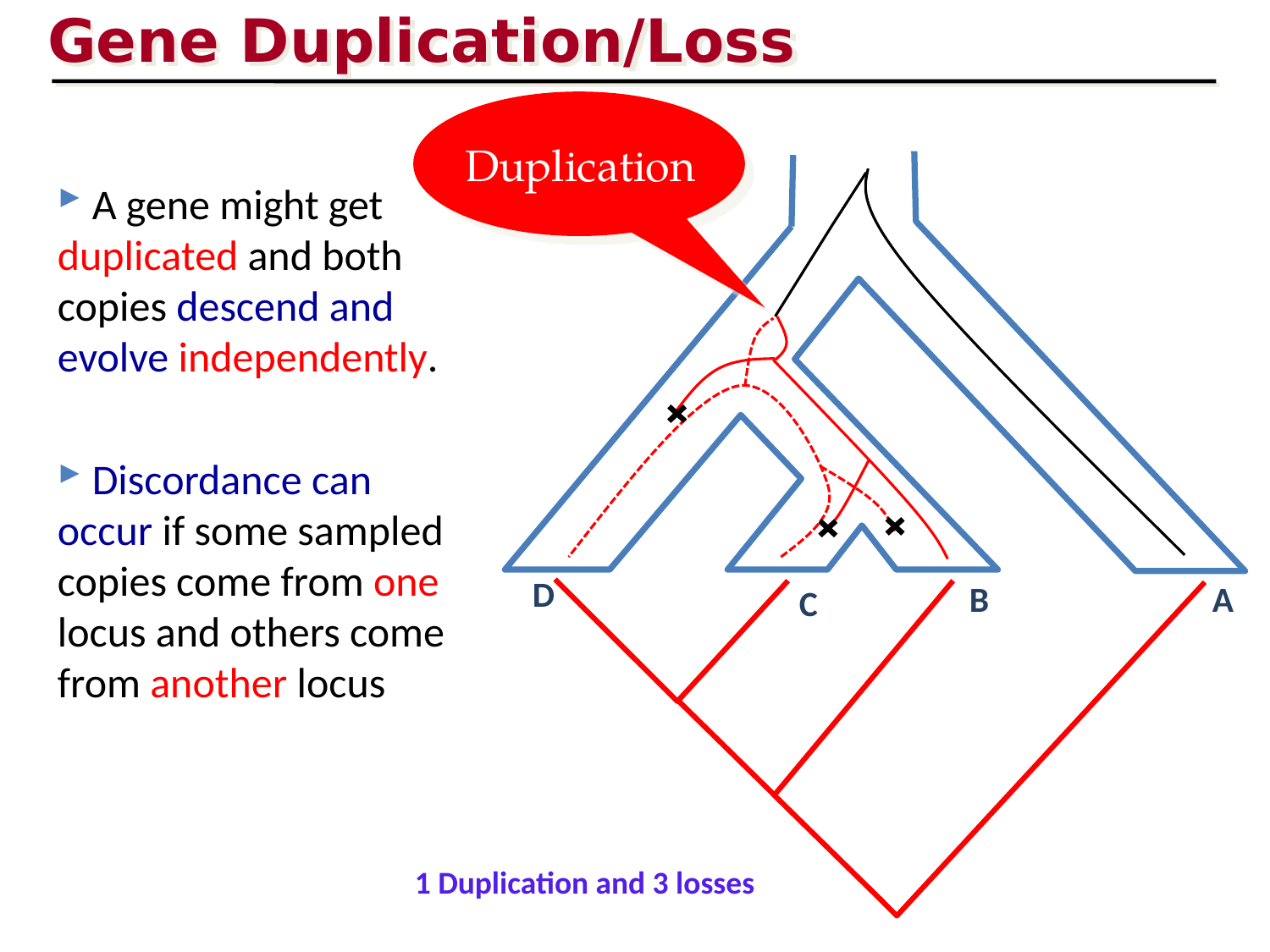

Gene Duplication/Loss

Duplication

 A gene might get duplicated and both copies descend and evolve independently.

 Discordance can occur if some sampled copies come from one locus and others come from another locus

D
B
A
C

1 Duplication and 3 losses